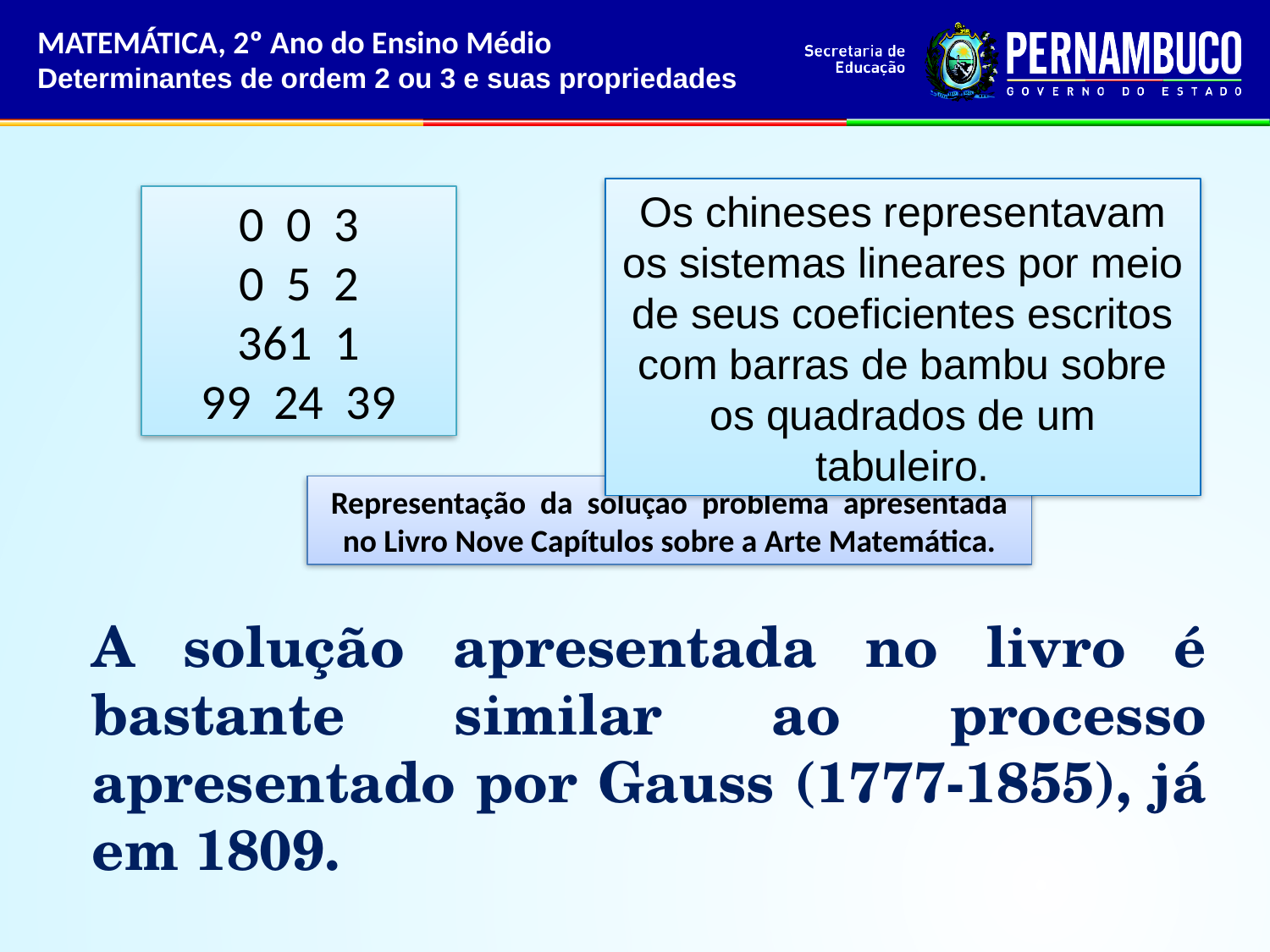

MATEMÁTICA, 2º Ano do Ensino Médio
Determinantes de ordem 2 ou 3 e suas propriedades
Os chineses representavam os sistemas lineares por meio de seus coeficientes escritos com barras de bambu sobre os quadrados de um tabuleiro.
0  0  3
0  5  2
1  1
99  24  39

Representação  da  solução  problema  apresentada no Livro Nove Capítulos sobre a Arte Matemática.
A solução apresentada no livro é bastante similar ao processo apresentado por Gauss (1777-1855), já em 1809.